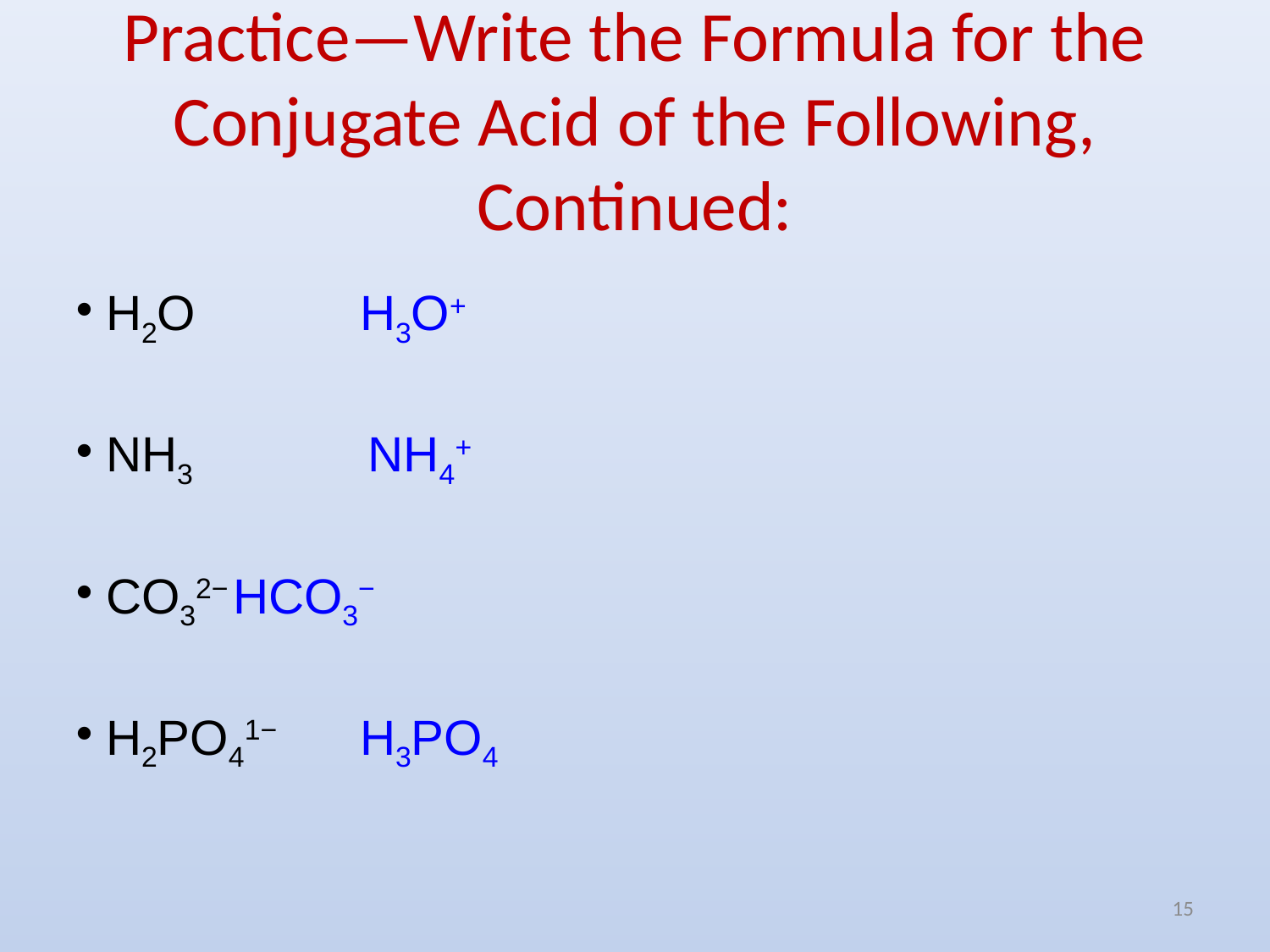

# Practice—Write the Formula for the Conjugate Acid of the Following, Continued:
H2O		H3O+
NH3		 NH4+
CO32−	HCO3−
H2PO41−	H3PO4
15